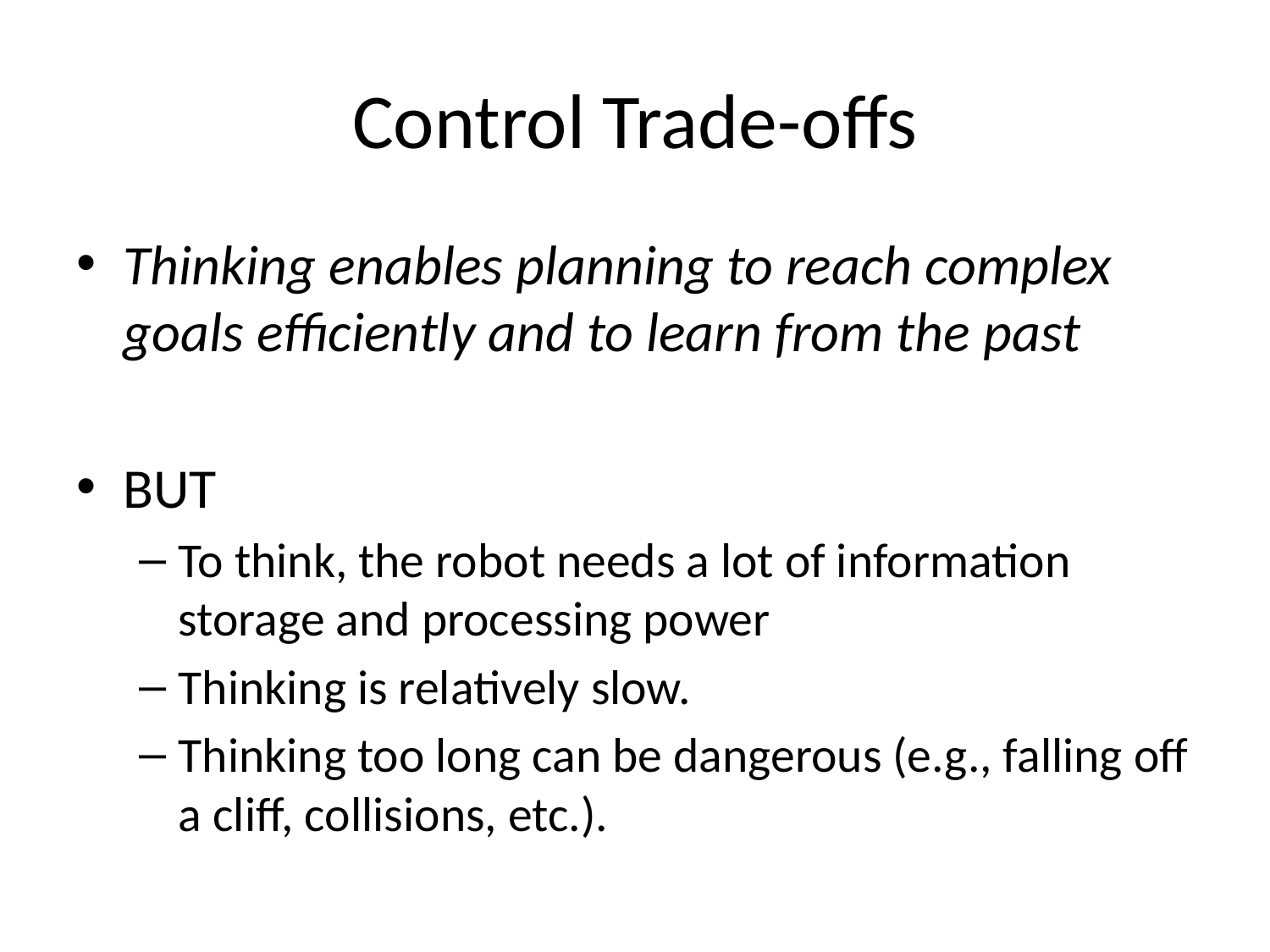

# Control Trade-offs
Thinking enables planning to reach complex goals efficiently and to learn from the past

BUT
To think, the robot needs a lot of information storage and processing power
Thinking is relatively slow.
Thinking too long can be dangerous (e.g., falling off a cliff, collisions, etc.).